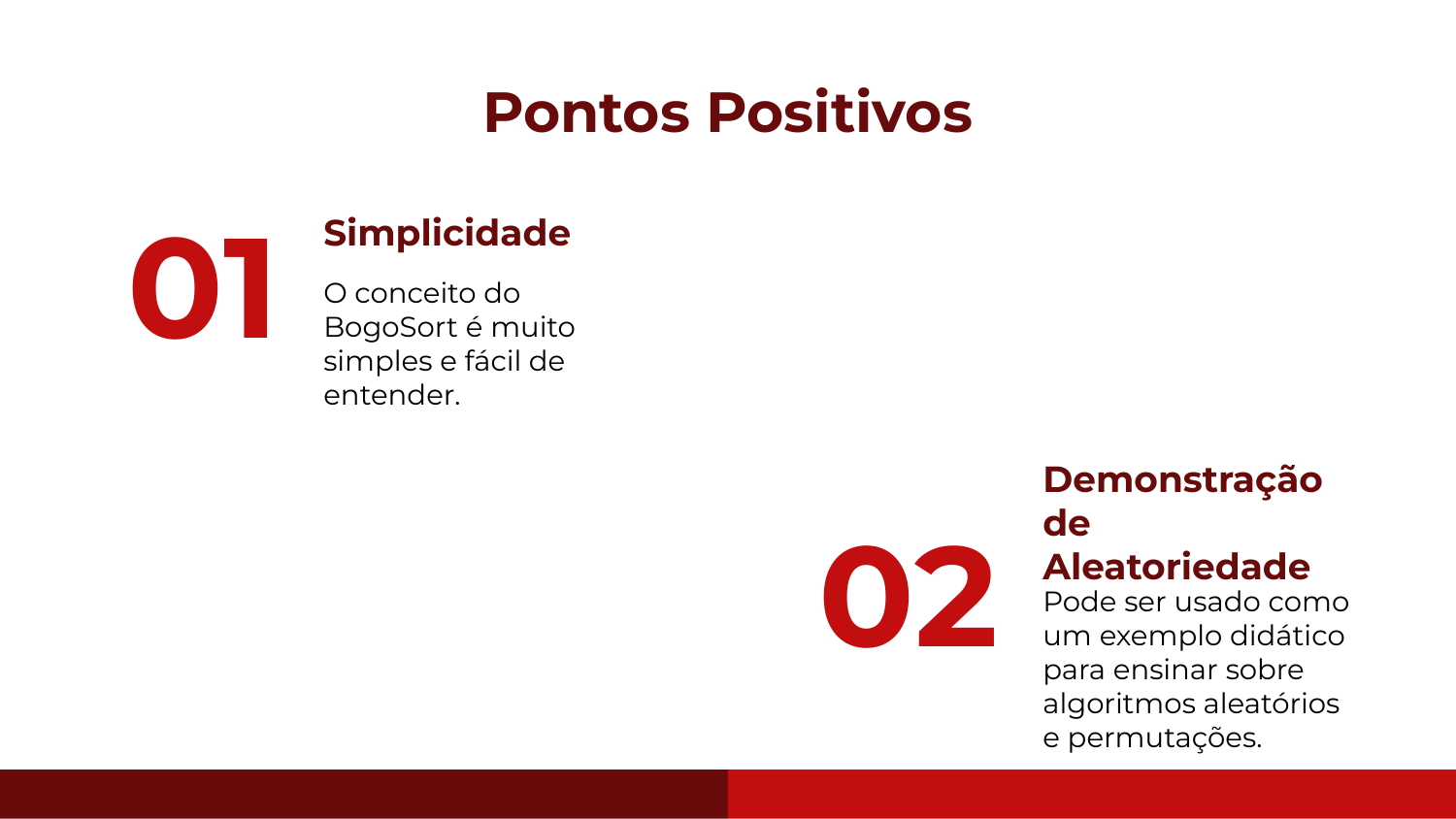

# Pontos Positivos
Simplicidade
01
O conceito do BogoSort é muito simples e fácil de entender.
Demonstração de Aleatoriedade
02
Pode ser usado como um exemplo didático para ensinar sobre algoritmos aleatórios e permutações.